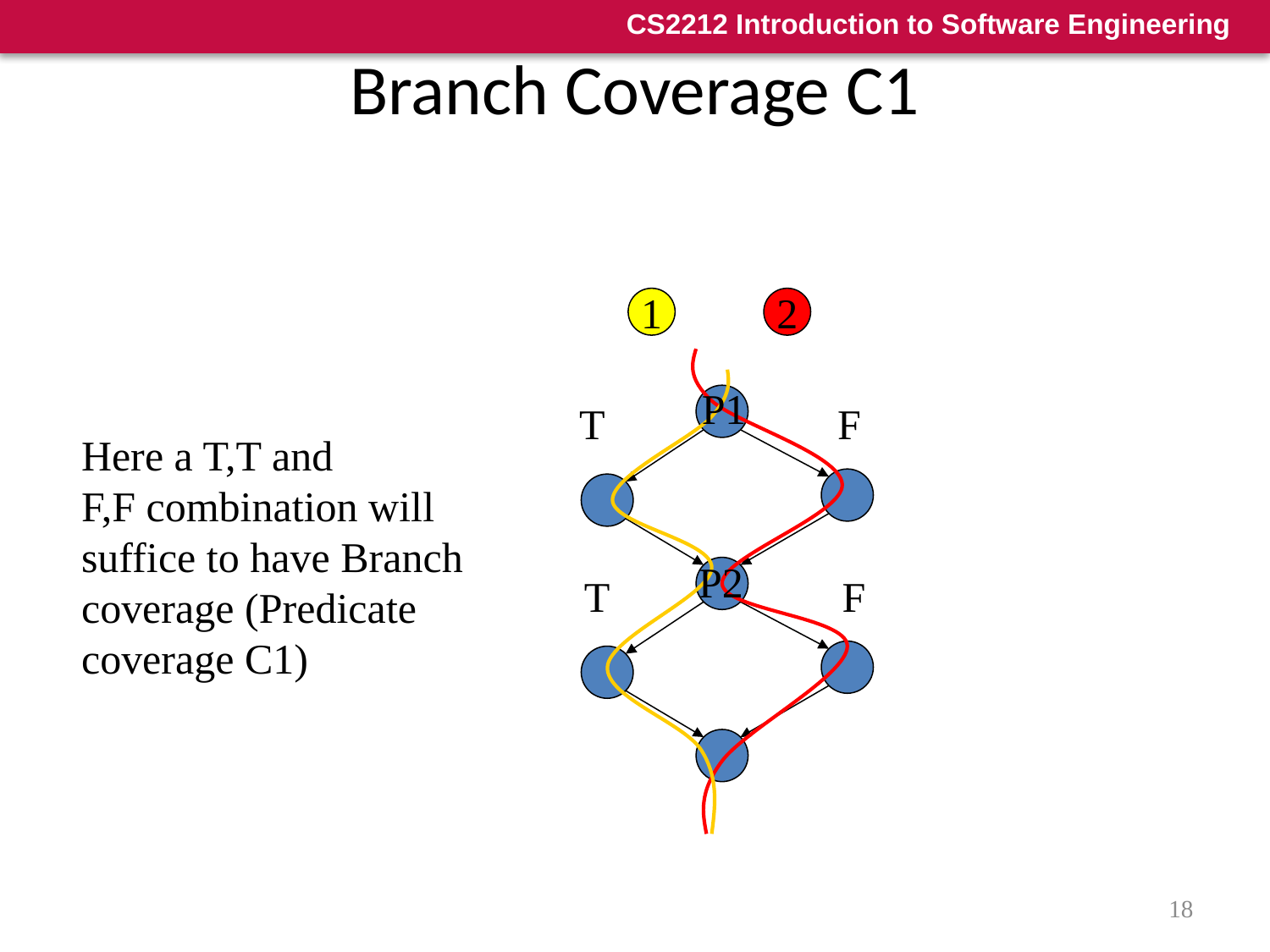

# Branch Coverage C1
1
2

P1

T                      F
Here a T,T and
F,F combination will
suffice to have Branch
coverage (Predicate
coverage C1)

P2

T                      F

18